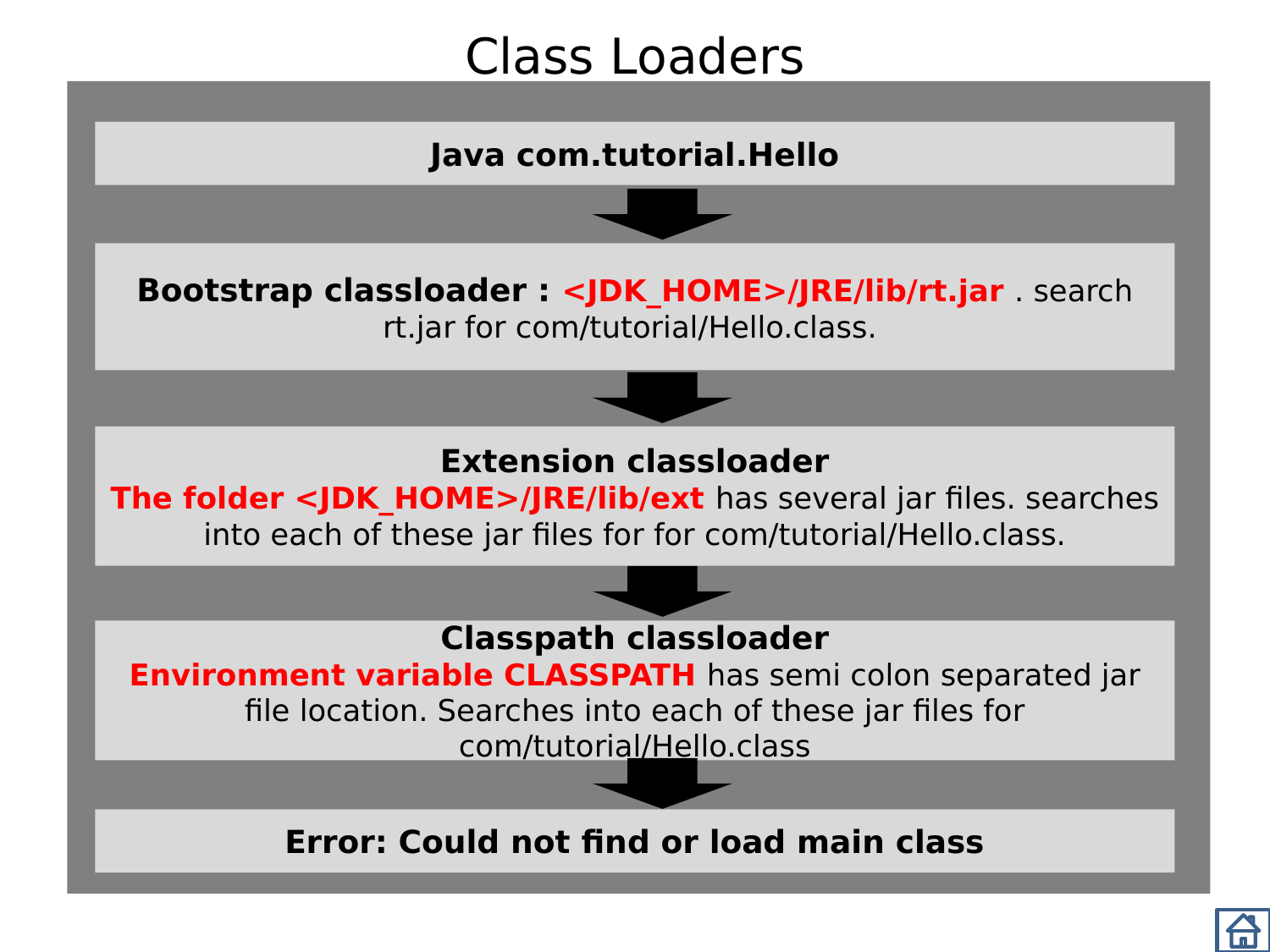

# Class Loaders

Java com.tutorial.Hello

Bootstrap classloader : <JDK_HOME>/JRE/lib/rt.jar . search rt.jar for com/tutorial/Hello.class.

Extension classloader
The folder <JDK_HOME>/JRE/lib/ext has several jar files. searches into each of these jar files for for com/tutorial/Hello.class.

Classpath classloader
Environment variable CLASSPATH has semi colon separated jar file location. Searches into each of these jar files for com/tutorial/Hello.class

Error: Could not find or load main class